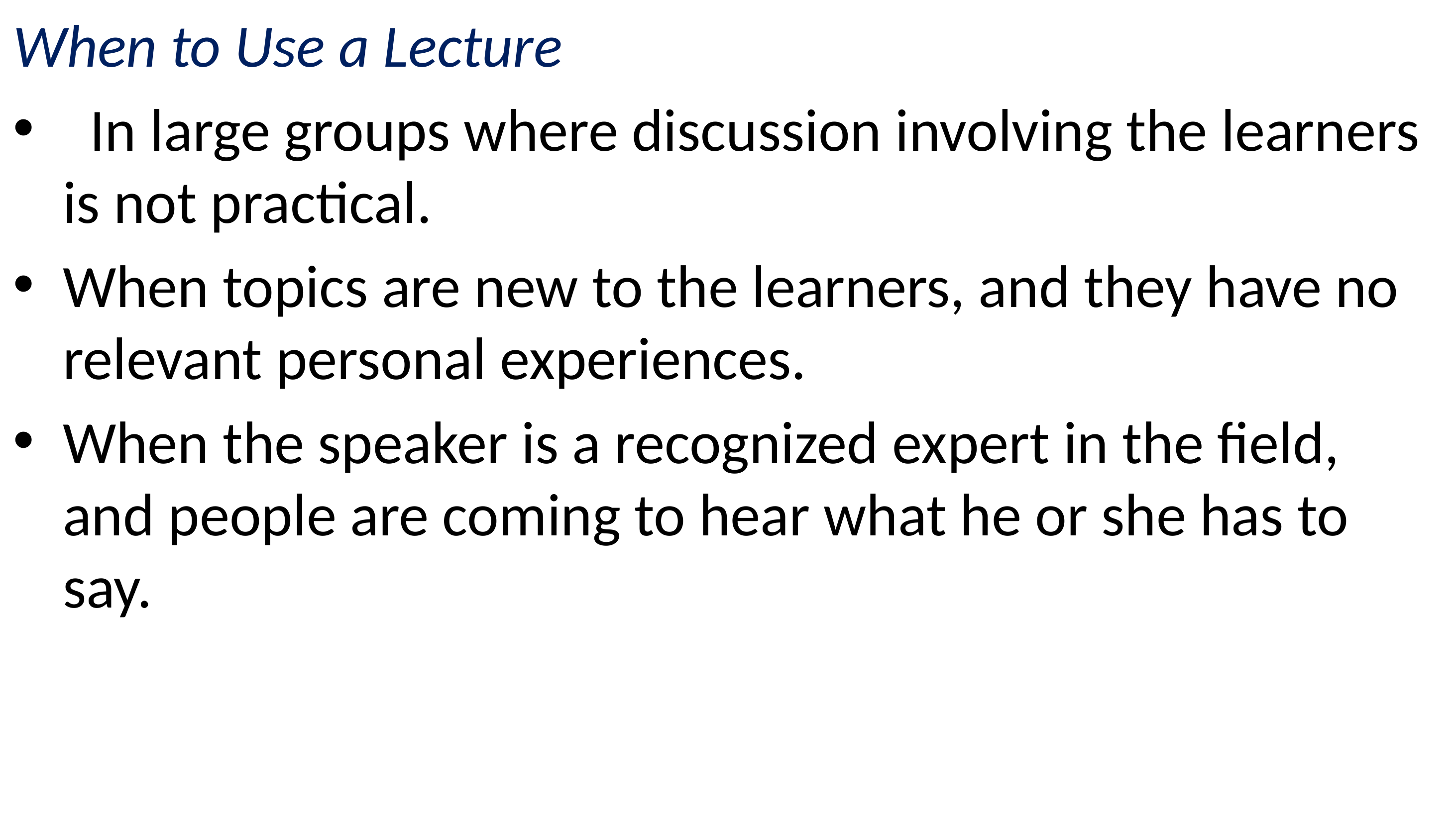

When to Use a Lecture
  In large groups where discussion involving the learners is not practical.
When topics are new to the learners, and they have no relevant personal experiences.
When the speaker is a recognized expert in the field, and people are coming to hear what he or she has to say.